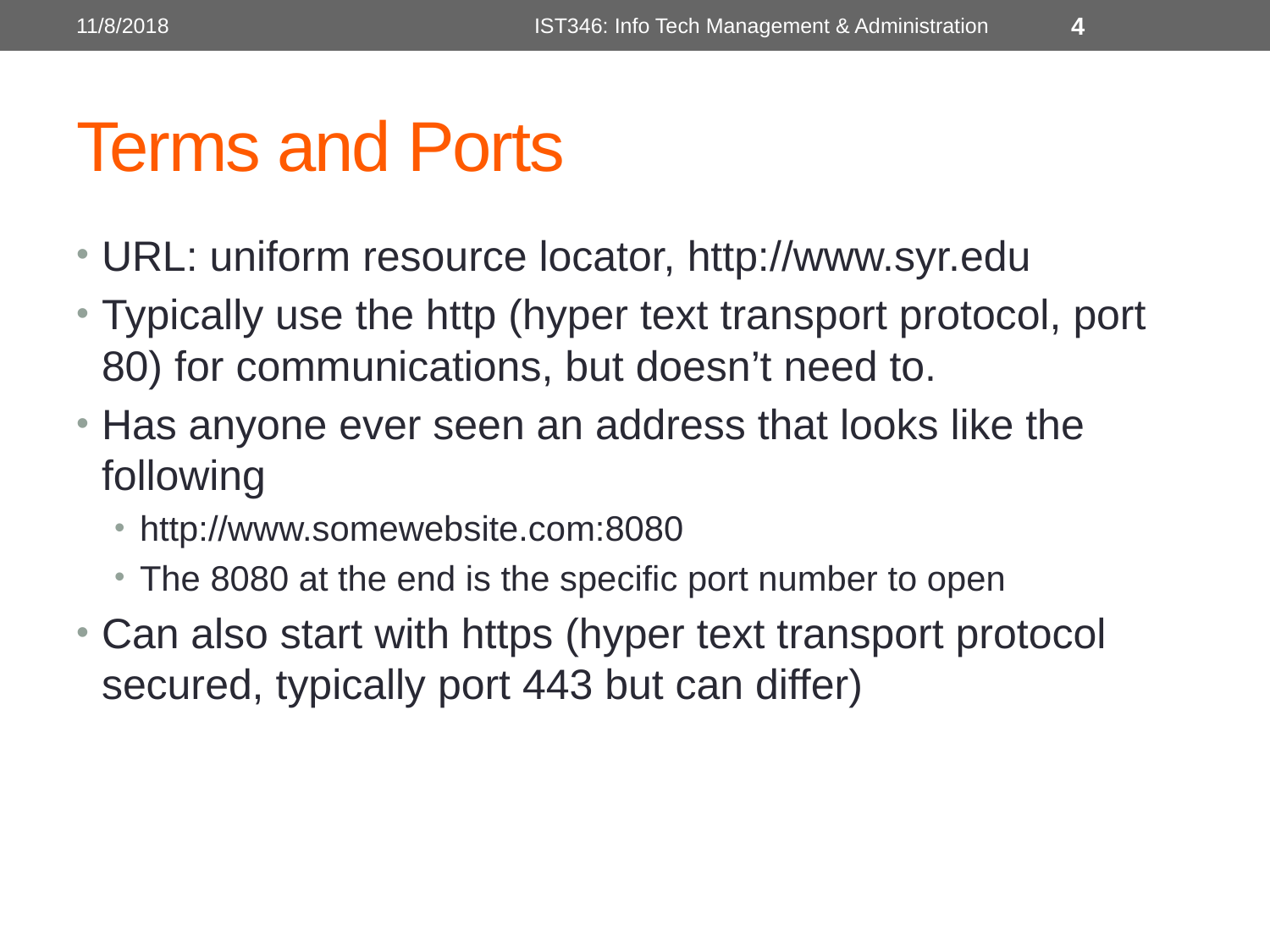

11/8/2018
IST346: Info Tech Management & Administration
4
# Terms and Ports
URL: uniform resource locator, http://www.syr.edu
Typically use the http (hyper text transport protocol, port 80) for communications, but doesn’t need to.
Has anyone ever seen an address that looks like the following
http://www.somewebsite.com:8080
The 8080 at the end is the specific port number to open
Can also start with https (hyper text transport protocol secured, typically port 443 but can differ)